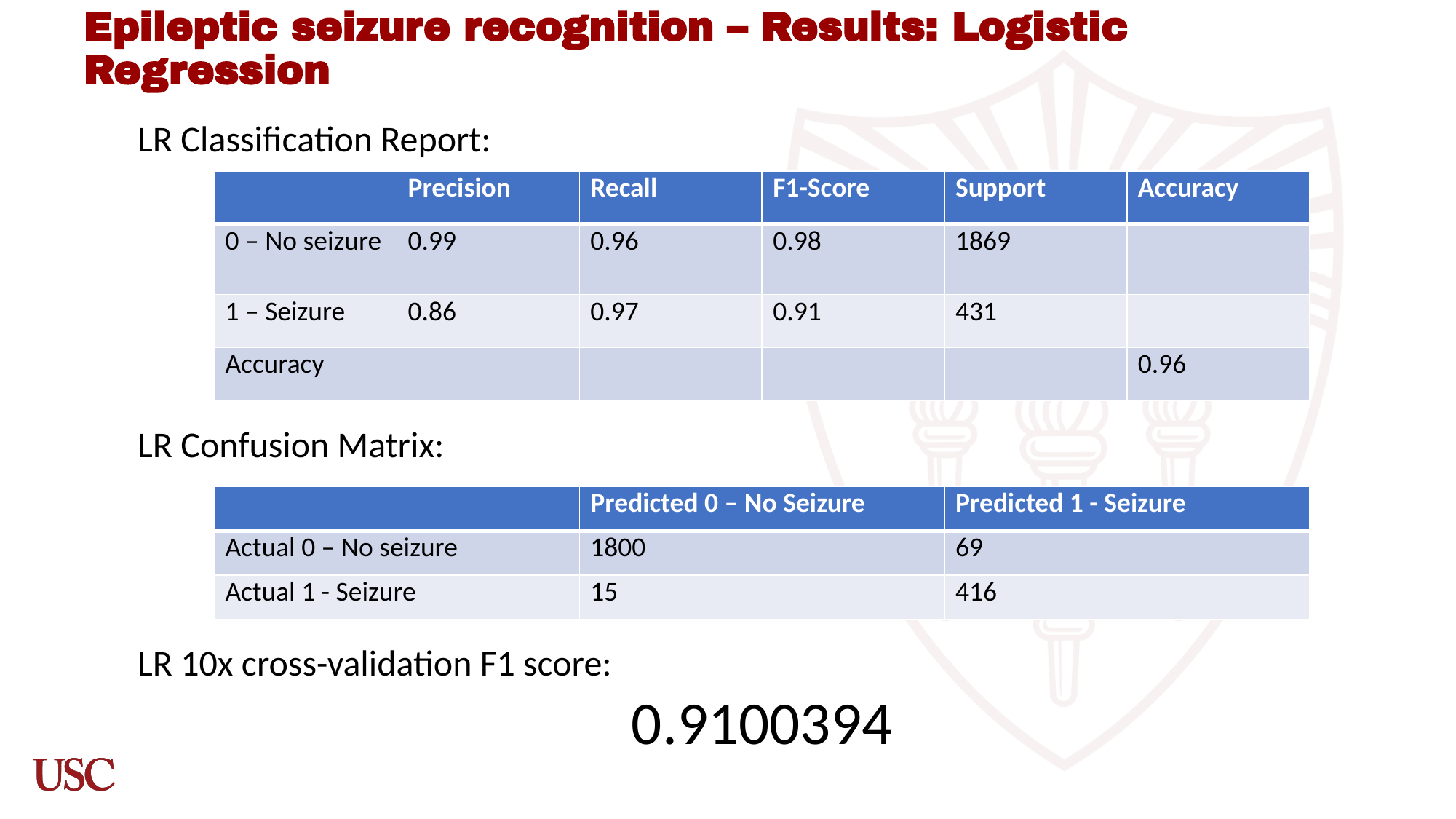

# Epileptic seizure recognition – Results: Logistic Regression
LR Classification Report:

LR Confusion Matrix:

LR 10x cross-validation F1 score:
				       0.9100394
|  | Precision | Recall | F1-Score | Support | Accuracy |
| --- | --- | --- | --- | --- | --- |
| 0 – No seizure | 0.99 | 0.96 | 0.98 | 1869 |  |
| 1 – Seizure | 0.86 | 0.97 | 0.91 | 431 |  |
| Accuracy |  |  |  |  | 0.96 |

|  | Predicted 0 – No Seizure | Predicted 1 - Seizure |
| --- | --- | --- |
| Actual 0 – No seizure | 1800 | 69 |
| Actual 1 - Seizure | 15 | 416 |